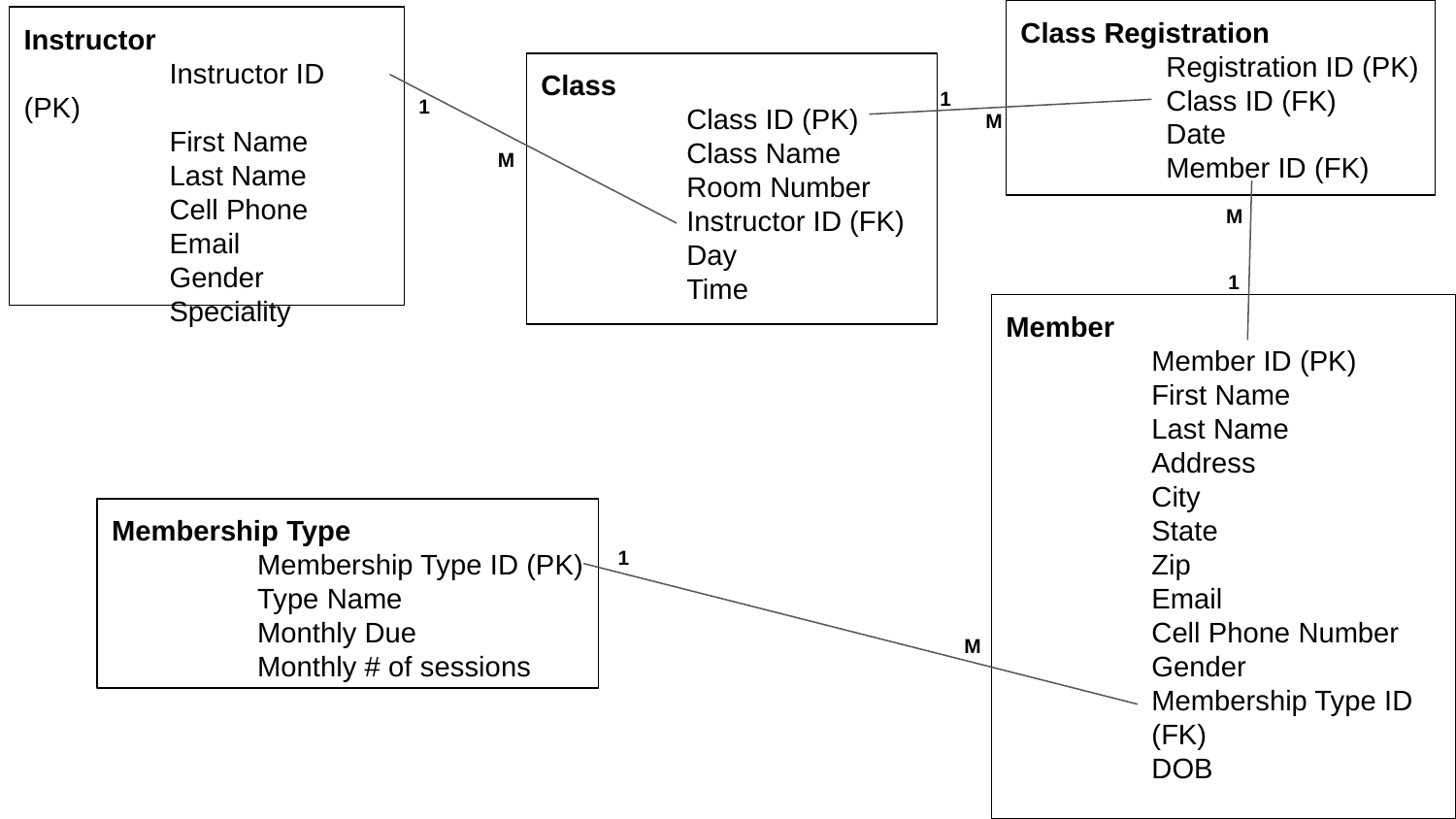

Class Registration
	Registration ID (PK)
	Class ID (FK)
	Date
	Member ID (FK)

Instructor
	Instructor ID (PK)
	First Name
	Last Name
	Cell Phone
	Email
	Gender
	Speciality
Class
	Class ID (PK)
	Class Name
	Room Number
	Instructor ID (FK)
	Day
	Time

1
1
M
M
M
1
Member
	Member ID (PK)
	First Name
	Last Name
	Address
	City
	State
	Zip
	Email
	Cell Phone Number
	Gender
	Membership Type ID
	(FK)
	DOB

Membership Type
	Membership Type ID (PK)
	Type Name
	Monthly Due
	Monthly # of sessions

1
M